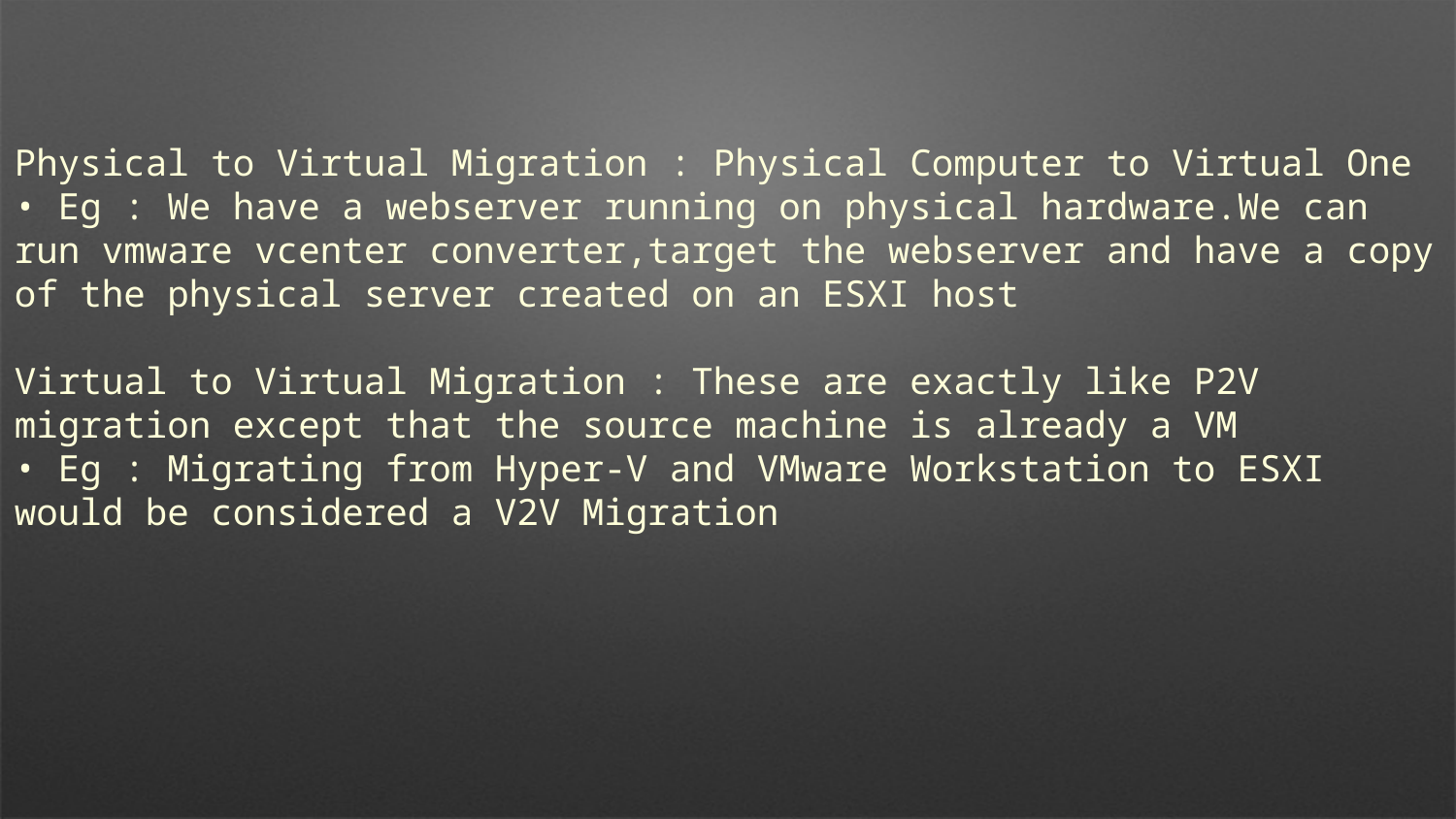

Physical to Virtual Migration : Physical Computer to Virtual One
• Eg : We have a webserver running on physical hardware.We can run vmware vcenter converter,target the webserver and have a copy of the physical server created on an ESXI host

Virtual to Virtual Migration : These are exactly like P2V migration except that the source machine is already a VM
• Eg : Migrating from Hyper-V and VMware Workstation to ESXI would be considered a V2V Migration